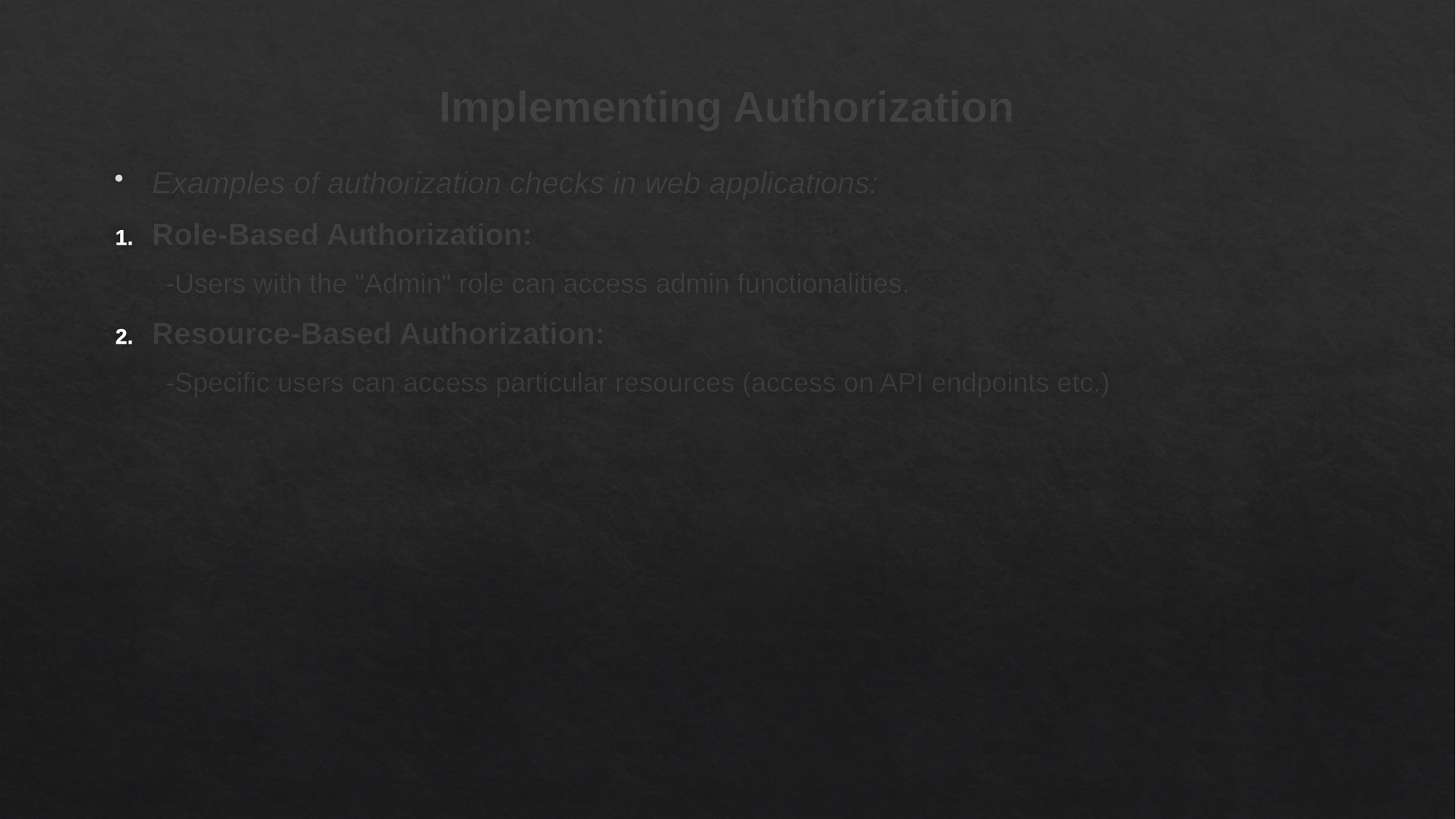

# Implementing Authorization
Examples of authorization checks in web applications:
Role-Based Authorization:
-Users with the "Admin" role can access admin functionalities.
Resource-Based Authorization:
-Specific users can access particular resources (access on API endpoints etc.)